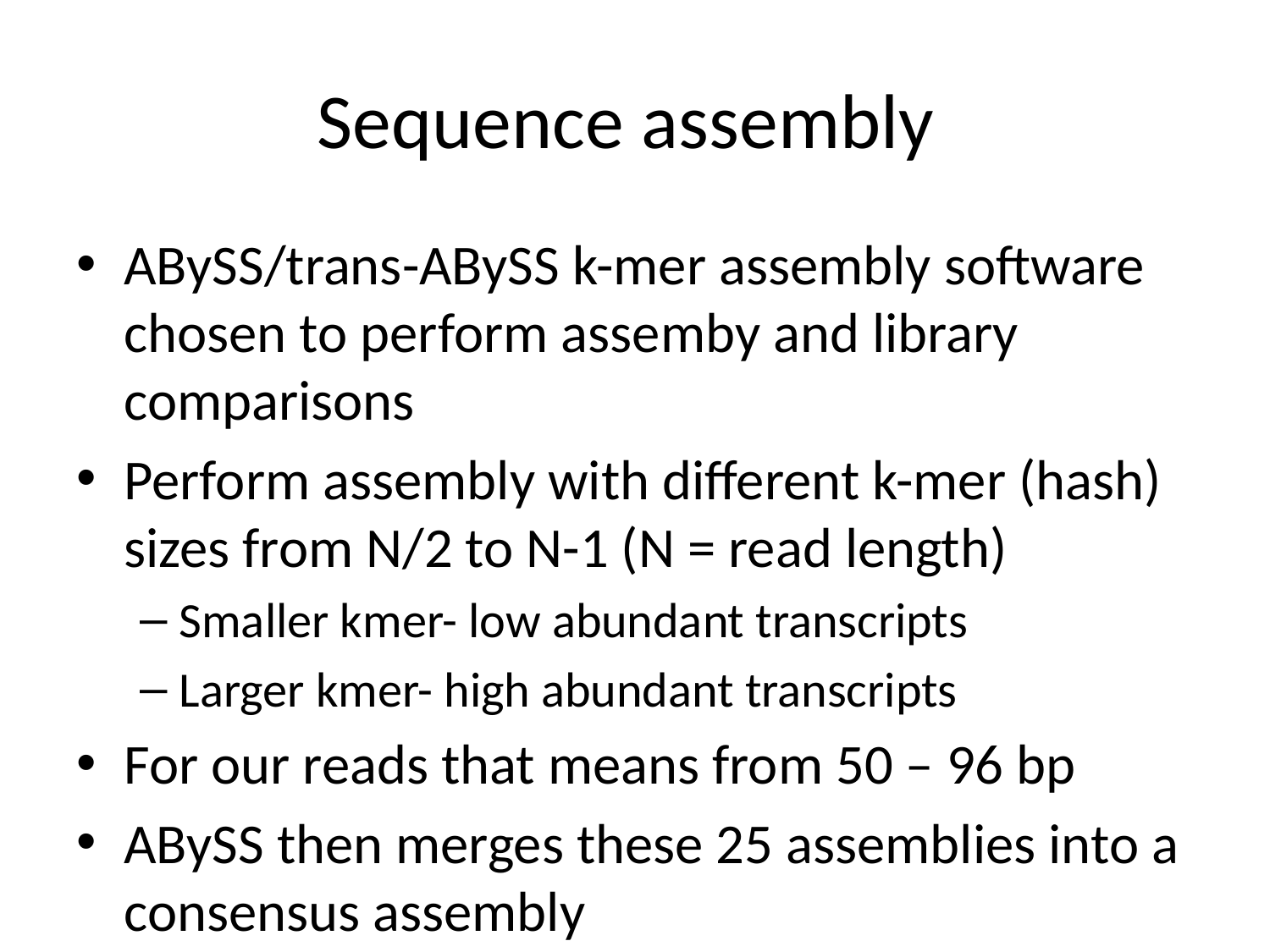

# Sequence assembly
ABySS/trans-ABySS k-mer assembly software chosen to perform assemby and library comparisons
Perform assembly with different k-mer (hash) sizes from N/2 to N-1 (N = read length)
Smaller kmer- low abundant transcripts
Larger kmer- high abundant transcripts
For our reads that means from 50 – 96 bp
ABySS then merges these 25 assemblies into a consensus assembly